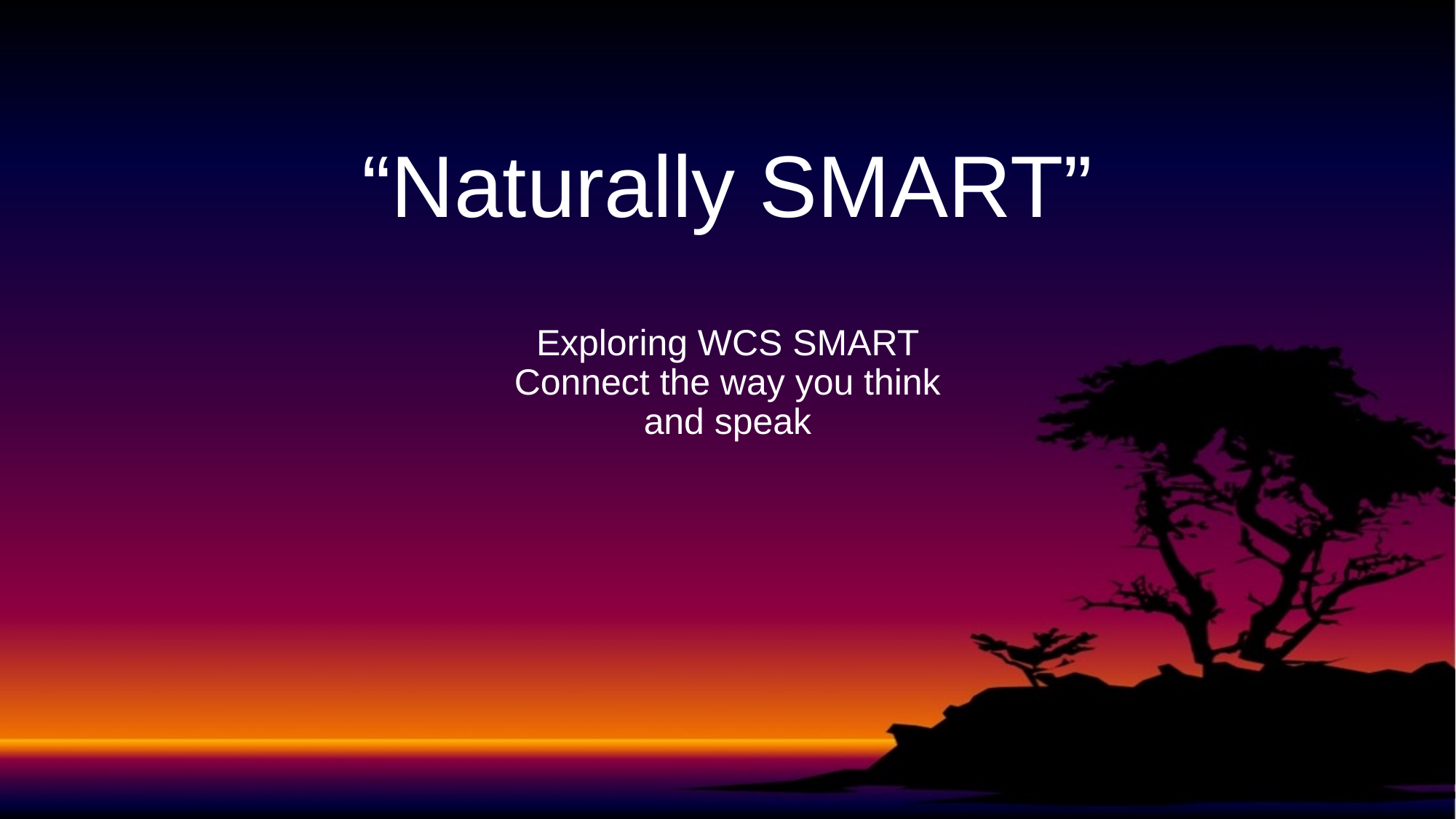

# “Naturally SMART”
Exploring WCS SMART Connect the way you think and speak